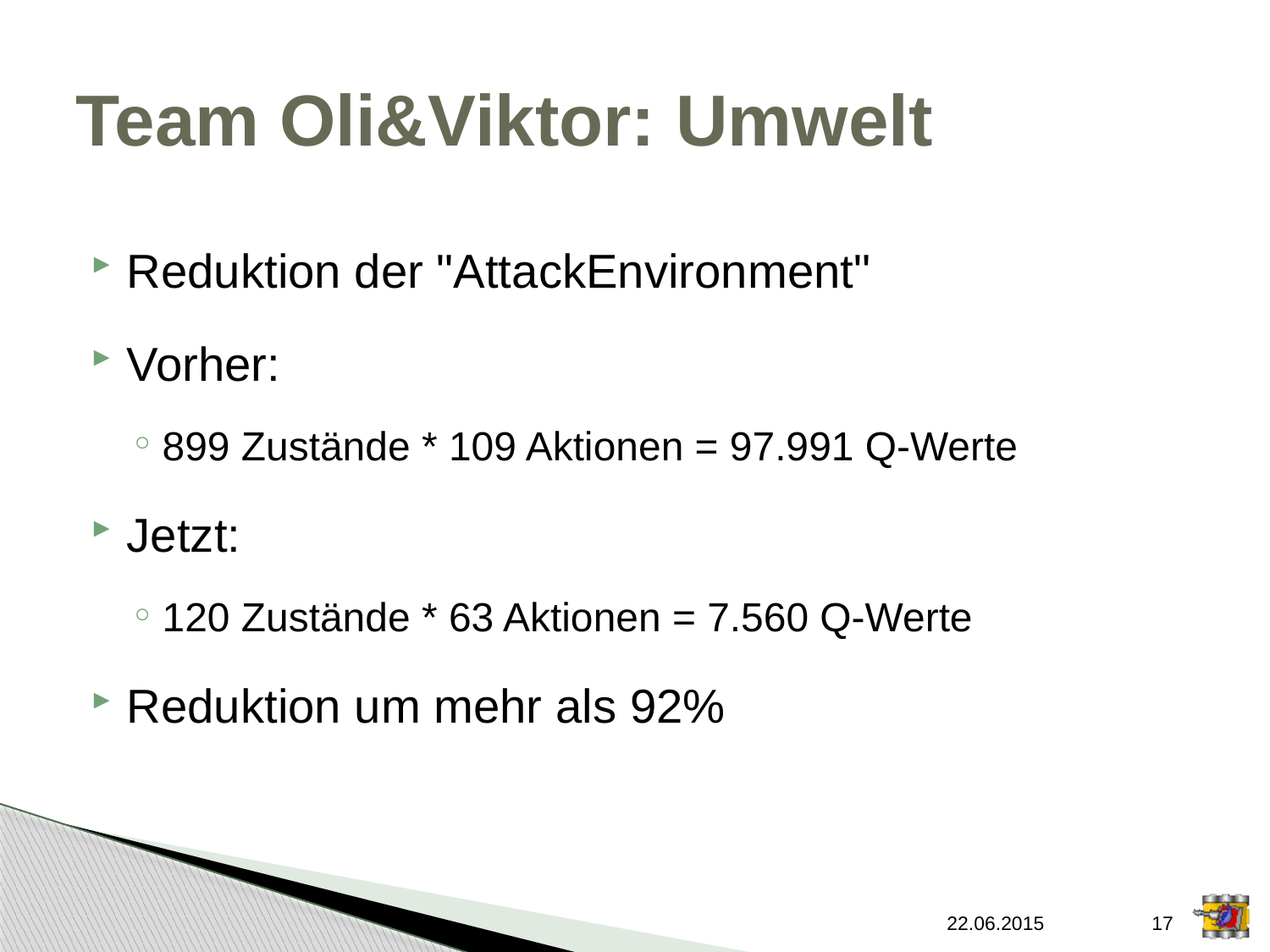

# Team Oli&Viktor: Umwelt
Reduktion der "AttackEnvironment"
Vorher:
899 Zustände * 109 Aktionen = 97.991 Q-Werte
Jetzt:
120 Zustände * 63 Aktionen = 7.560 Q-Werte
Reduktion um mehr als 92%
22.06.2015
17